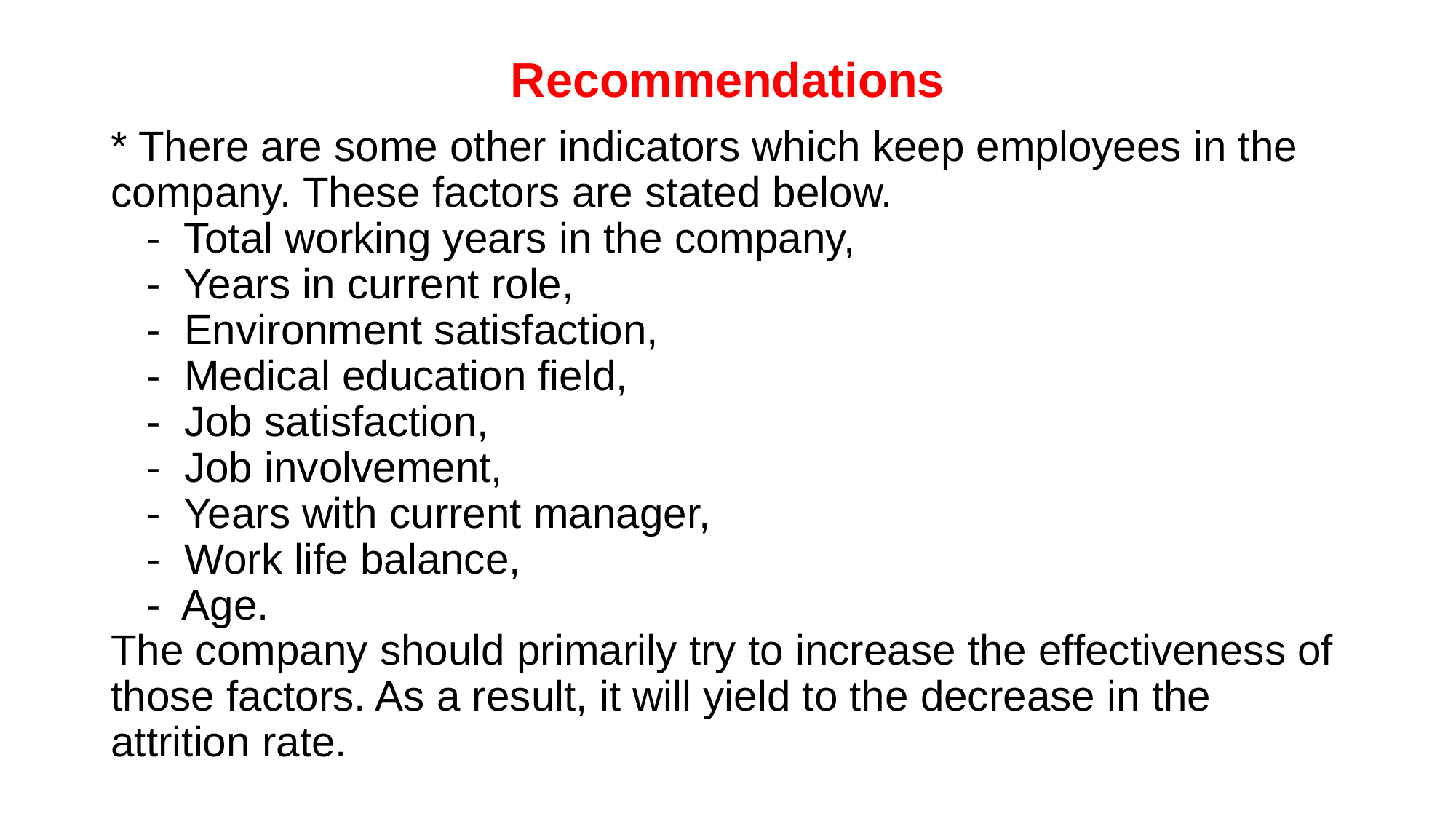

# Recommendations
* There are some other indicators which keep employees in the company. These factors are stated below.
   -  Total working years in the company,
   -  Years in current role,
   -  Environment satisfaction,
   -  Medical education field,
   -  Job satisfaction,
   -  Job involvement,
   -  Years with current manager,
   -  Work life balance,
   -  Age.
The company should primarily try to increase the effectiveness of those factors. As a result, it will yield to the decrease in the attrition rate.